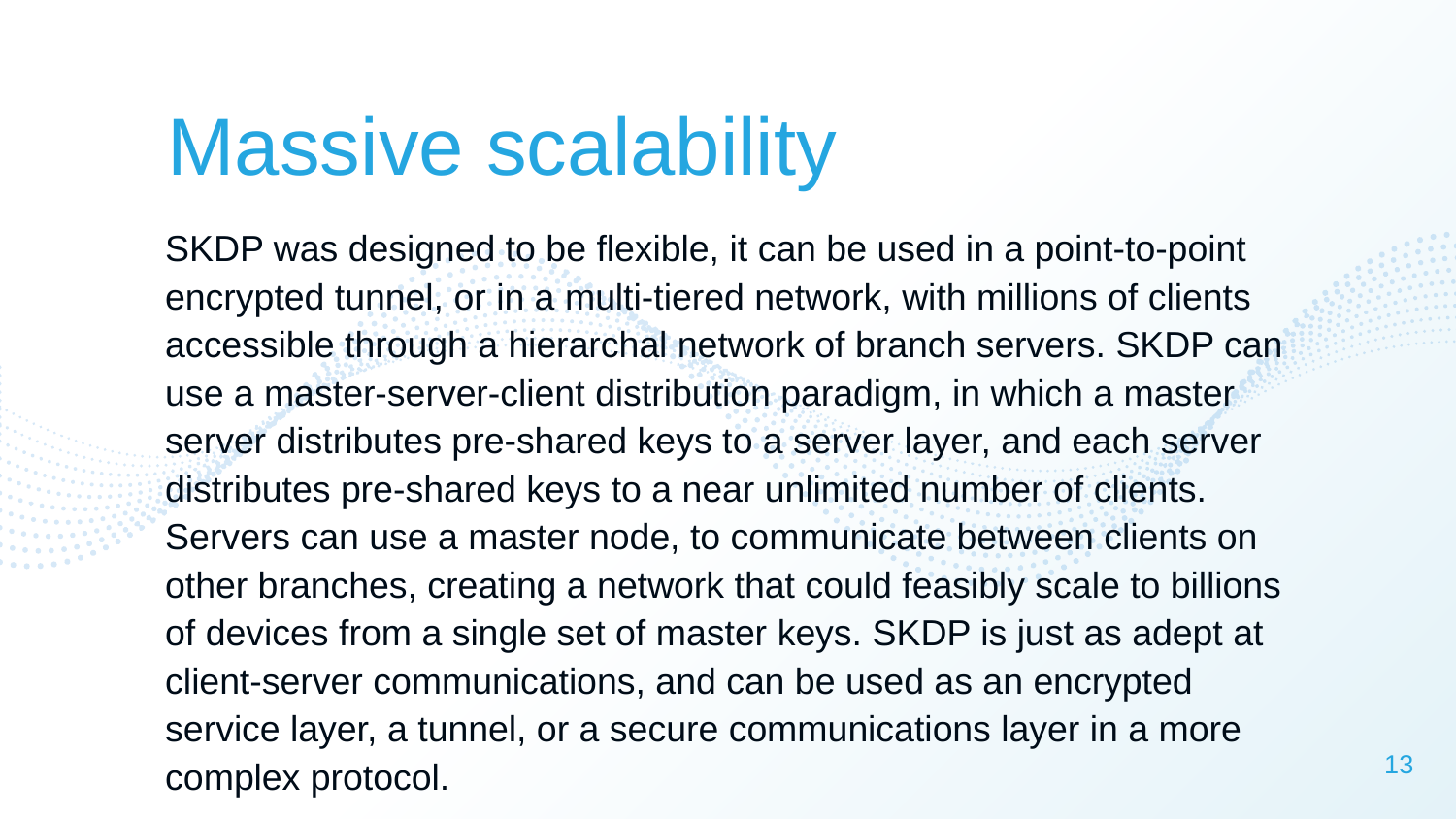

Massive scalability
SKDP was designed to be flexible, it can be used in a point-to-point encrypted tunnel, or in a multi-tiered network, with millions of clients accessible through a hierarchal network of branch servers. SKDP can use a master-server-client distribution paradigm, in which a master server distributes pre-shared keys to a server layer, and each server distributes pre-shared keys to a near unlimited number of clients. Servers can use a master node, to communicate between clients on other branches, creating a network that could feasibly scale to billions of devices from a single set of master keys. SKDP is just as adept at client-server communications, and can be used as an encrypted service layer, a tunnel, or a secure communications layer in a more complex protocol.
13